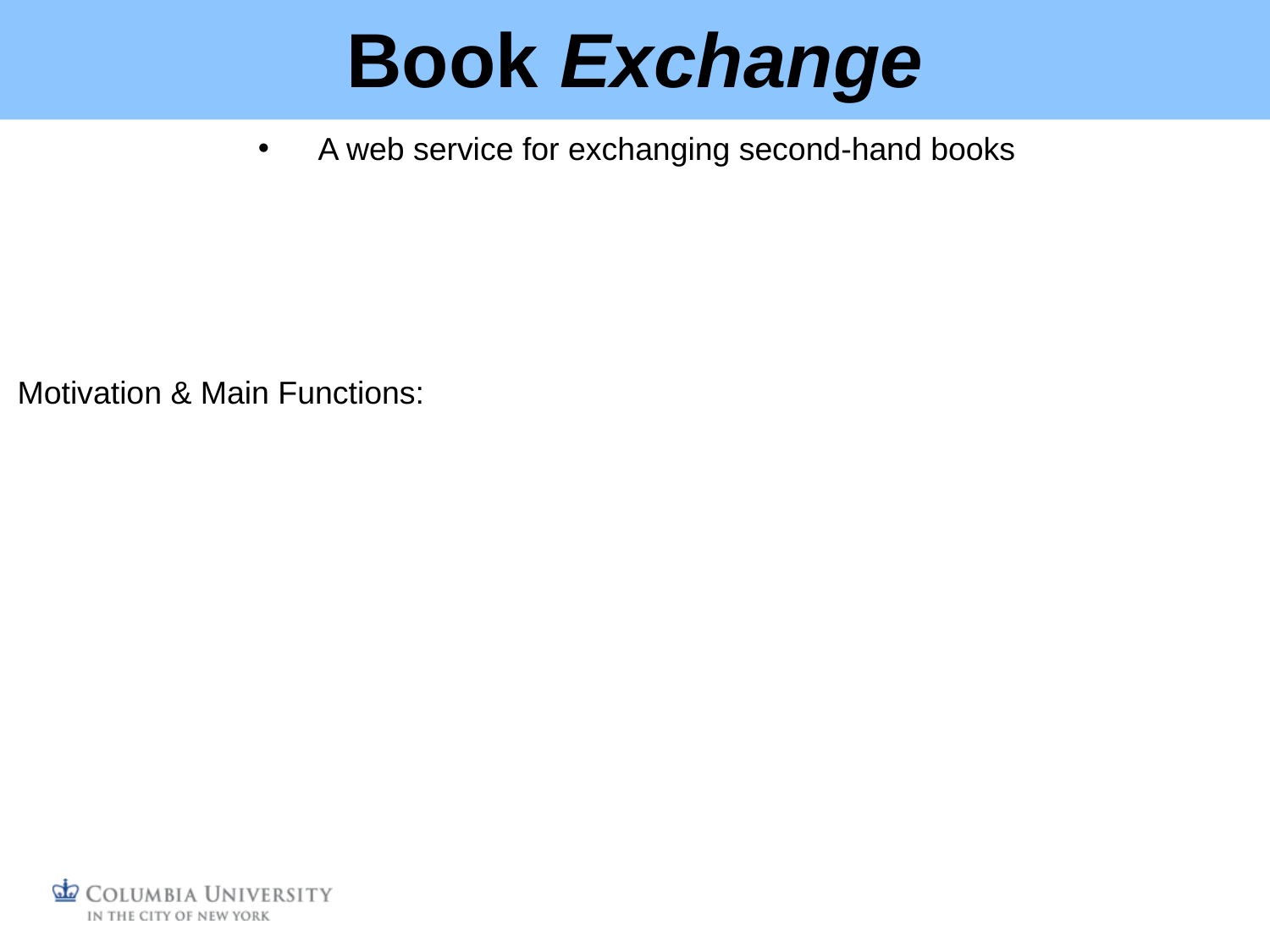

# Book Exchange
A web service for exchanging second-hand books
Motivation & Main Functions: